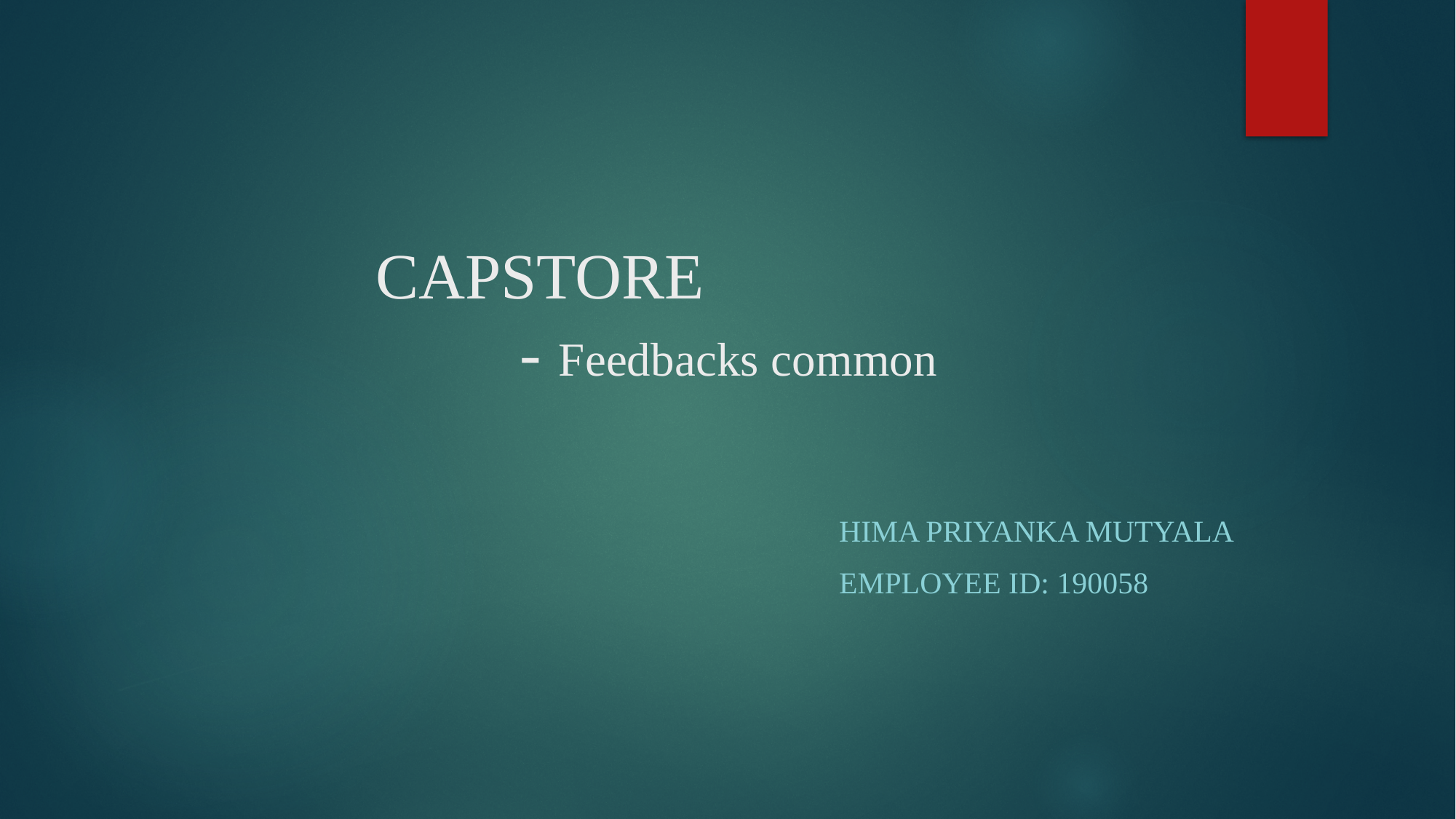

# CAPSTORE - Feedbacks common
Hima Priyanka mutyala
Employee id: 190058